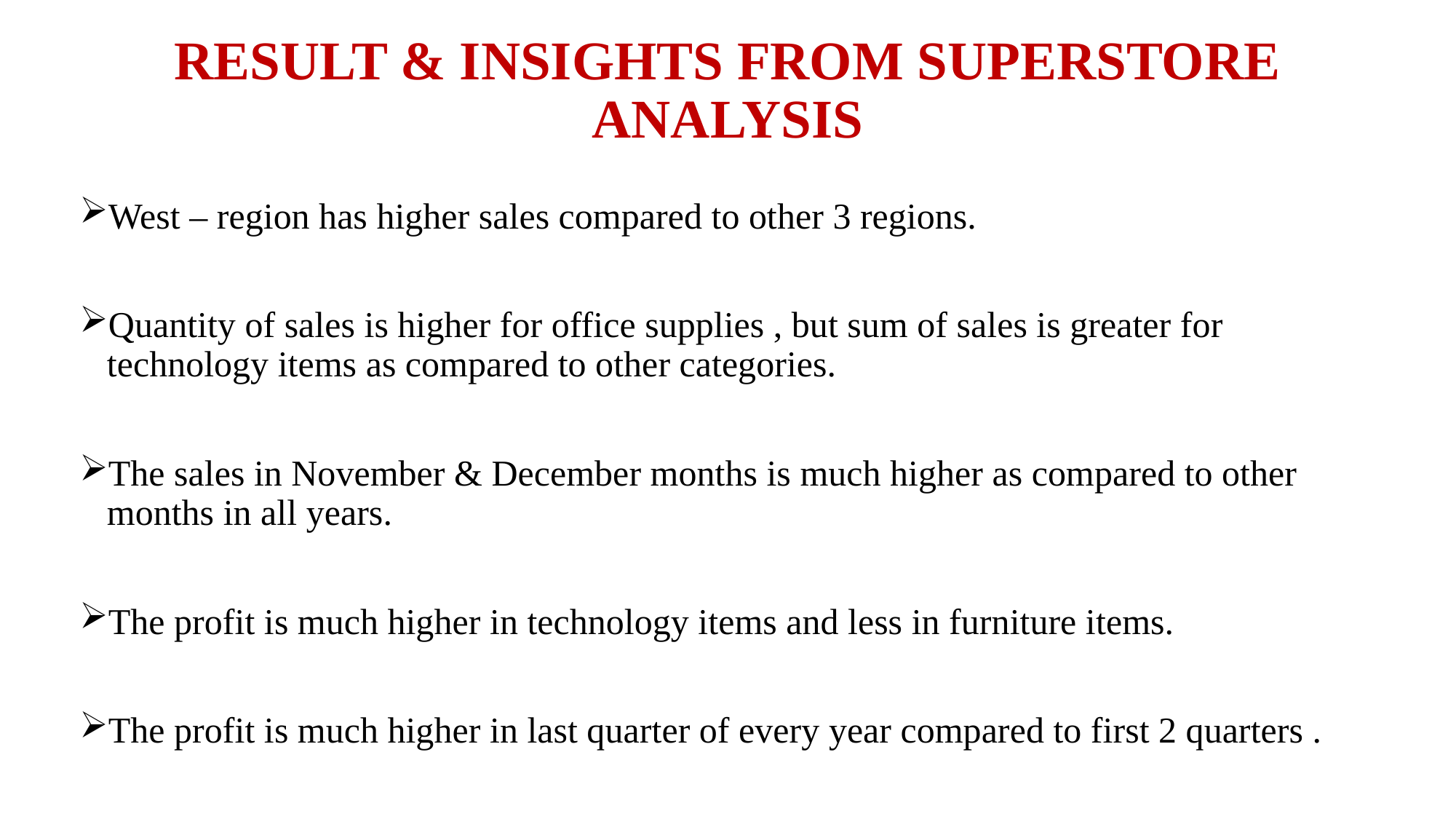

# RESULT & INSIGHTS FROM SUPERSTORE ANALYSIS
West – region has higher sales compared to other 3 regions.

Quantity of sales is higher for office supplies , but sum of sales is greater for technology items as compared to other categories.

The sales in November & December months is much higher as compared to other months in all years.

The profit is much higher in technology items and less in furniture items.

The profit is much higher in last quarter of every year compared to first 2 quarters .